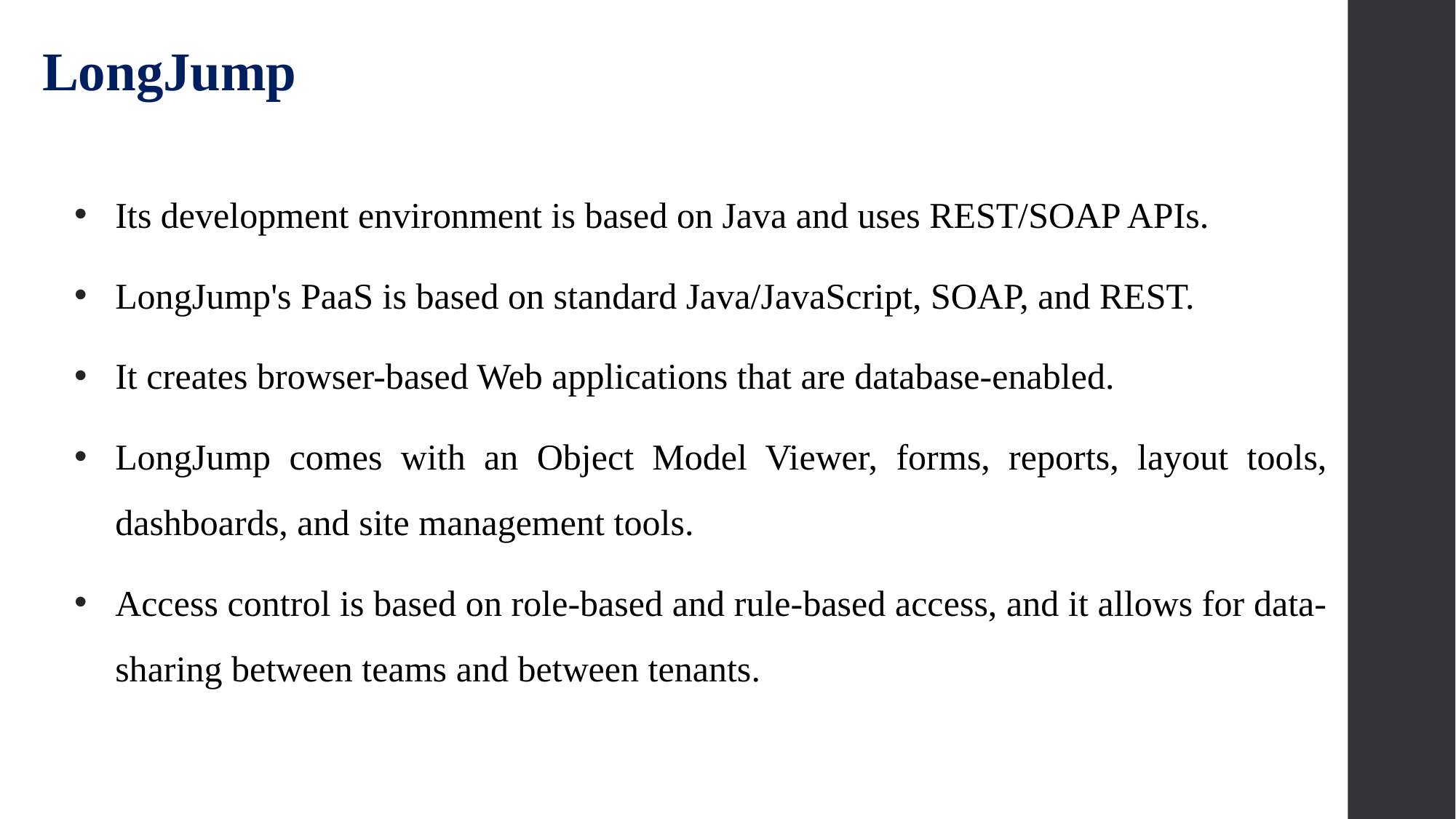

# LongJump
Its development environment is based on Java and uses REST/SOAP APIs.
LongJump's PaaS is based on standard Java/JavaScript, SOAP, and REST.
It creates browser-based Web applications that are database-enabled.
LongJump comes with an Object Model Viewer, forms, reports, layout tools, dashboards, and site management tools.
Access control is based on role-based and rule-based access, and it allows for data-sharing between teams and between tenants.
69